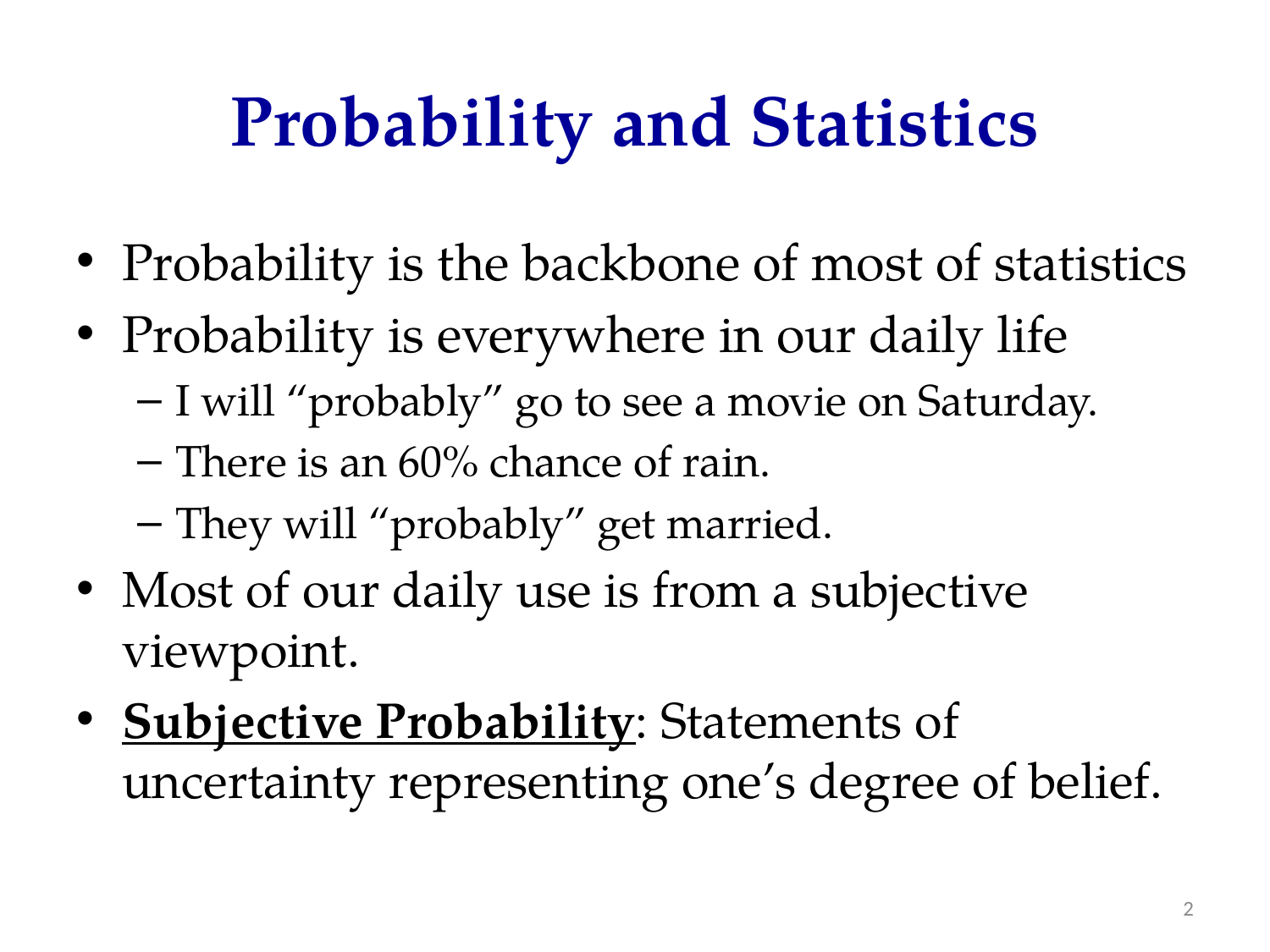

# Probability and Statistics
Probability is the backbone of most of statistics
Probability is everywhere in our daily life
I will “probably” go to see a movie on Saturday.
There is an 60% chance of rain.
They will “probably” get married.
Most of our daily use is from a subjective viewpoint.
Subjective Probability: Statements of uncertainty representing one’s degree of belief.
2